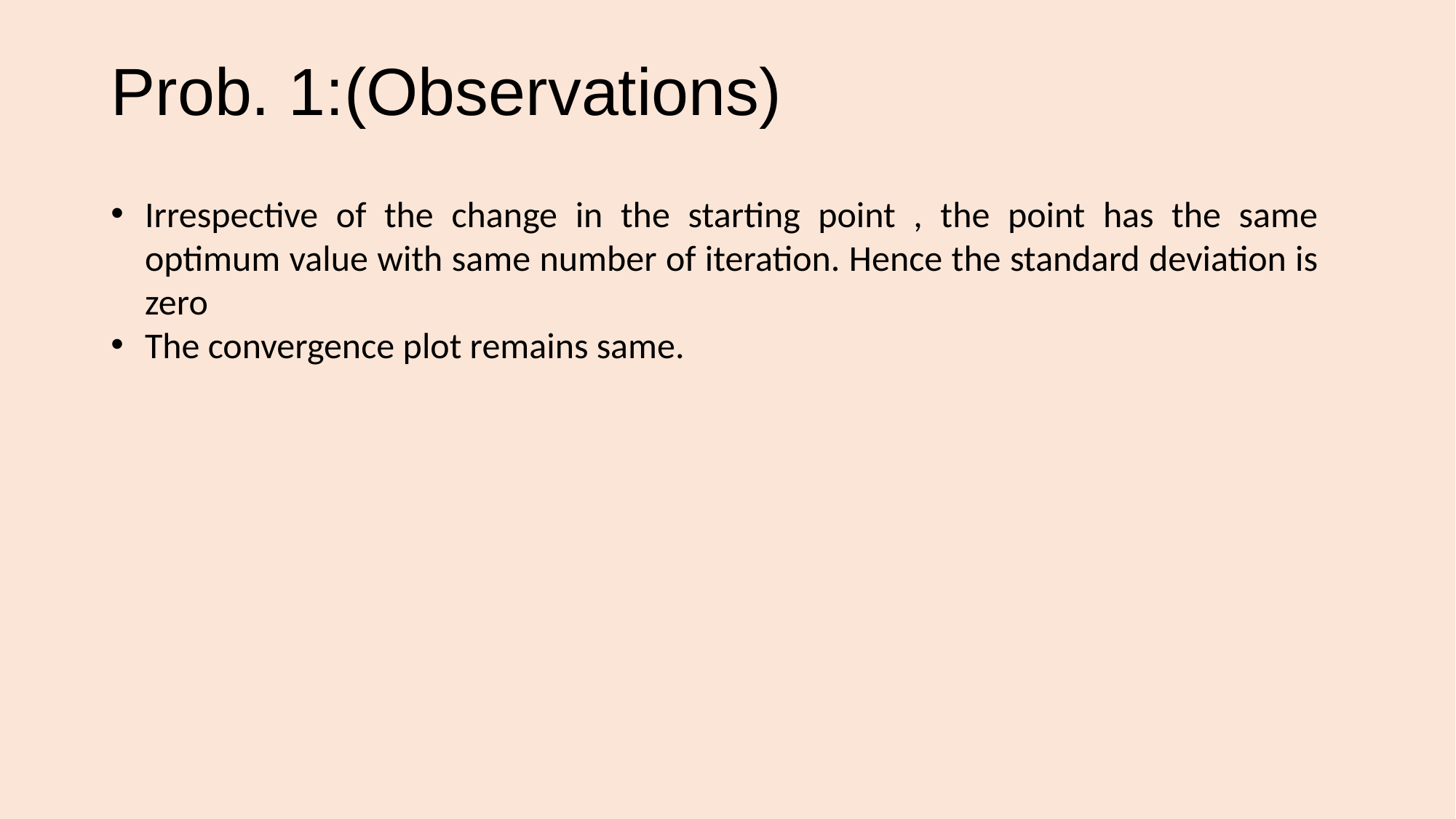

# Prob. 1:(Observations)
Irrespective of the change in the starting point , the point has the same optimum value with same number of iteration. Hence the standard deviation is zero
The convergence plot remains same.